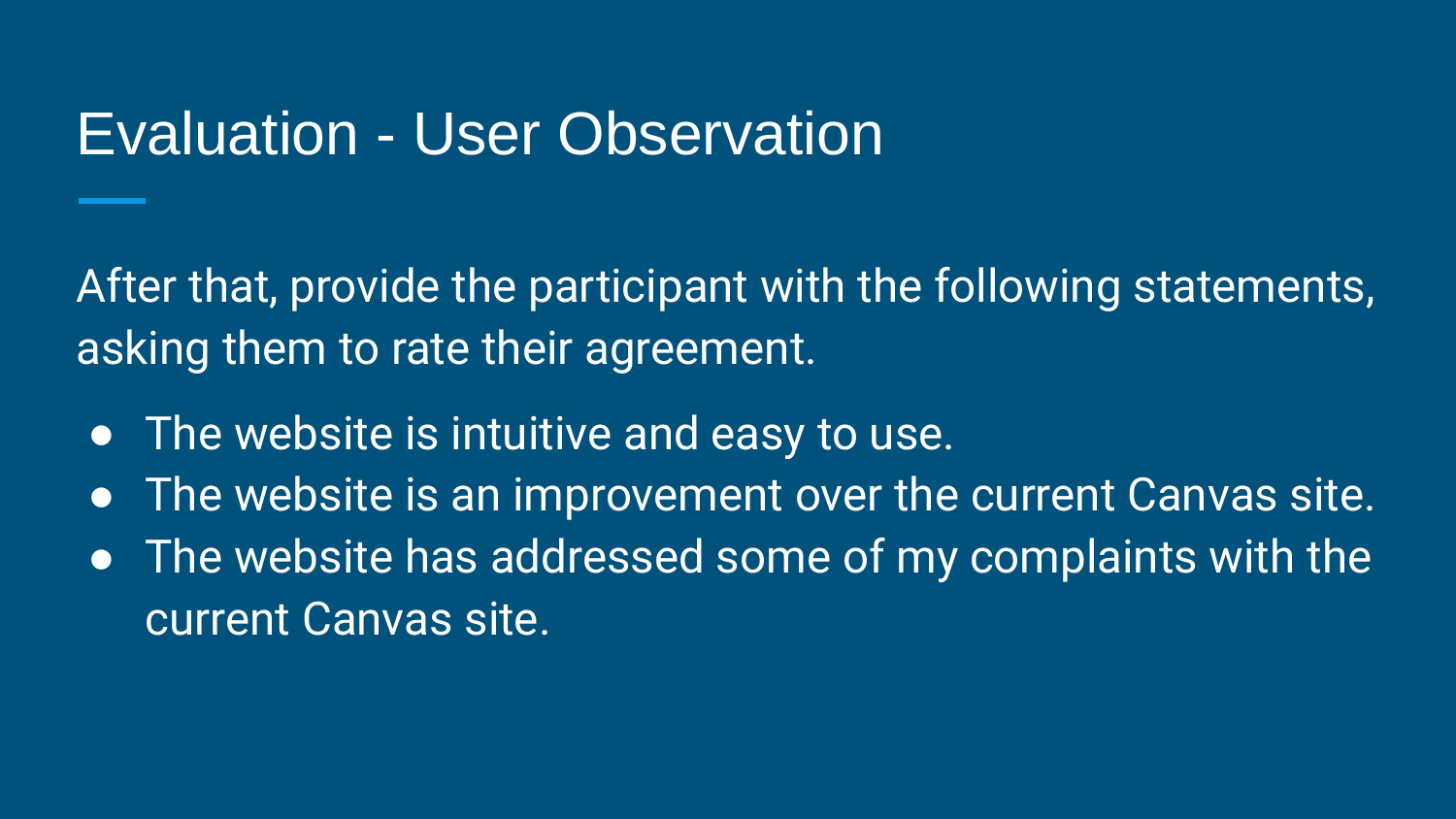

# Evaluation - User Observation
After that, provide the participant with the following statements, asking them to rate their agreement.
The website is intuitive and easy to use.
The website is an improvement over the current Canvas site.
The website has addressed some of my complaints with the current Canvas site.